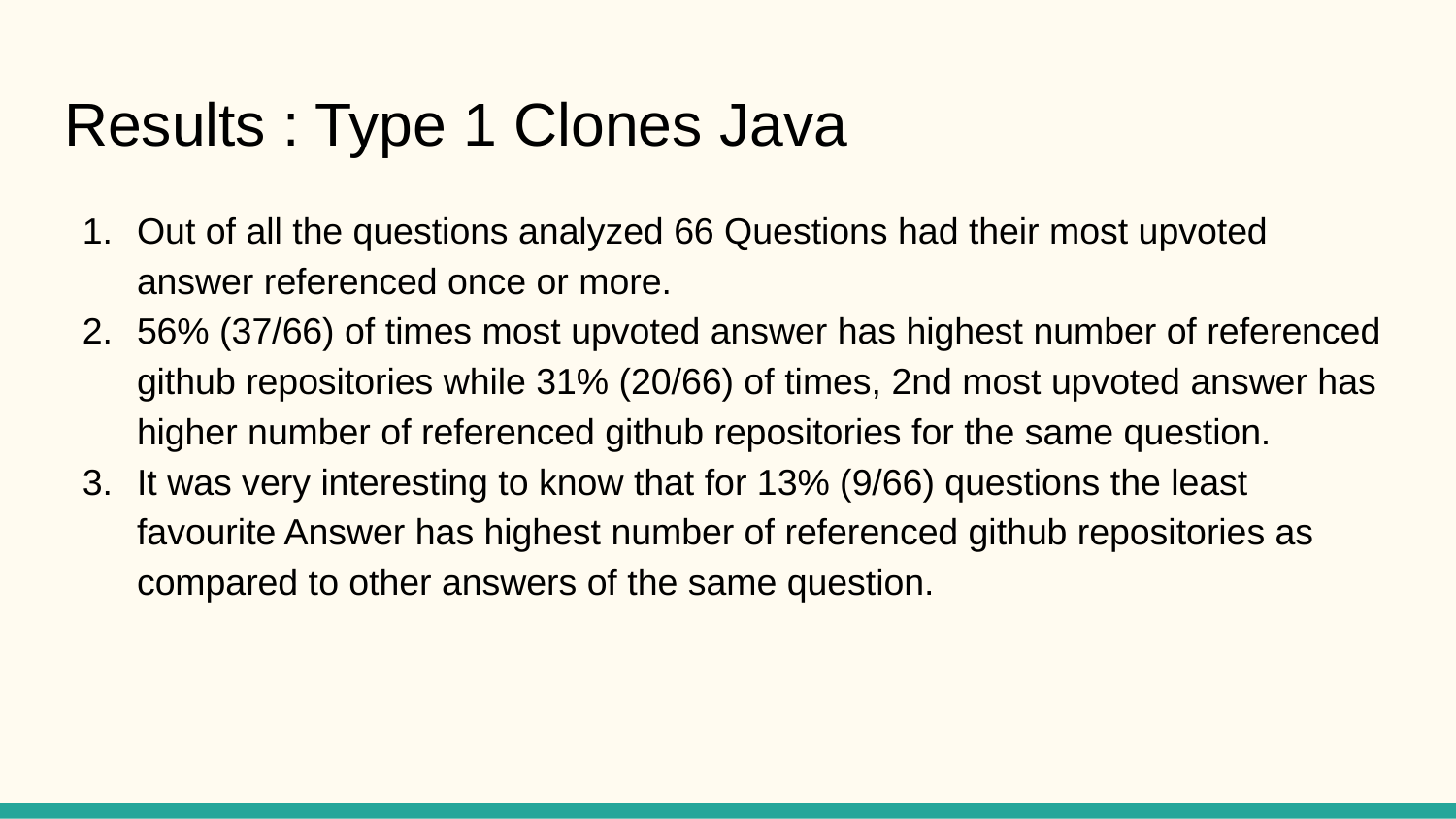

# Results : Type 1 Clones Java
Out of all the questions analyzed 66 Questions had their most upvoted answer referenced once or more.
56% (37/66) of times most upvoted answer has highest number of referenced github repositories while 31% (20/66) of times, 2nd most upvoted answer has higher number of referenced github repositories for the same question.
It was very interesting to know that for 13% (9/66) questions the least favourite Answer has highest number of referenced github repositories as compared to other answers of the same question.